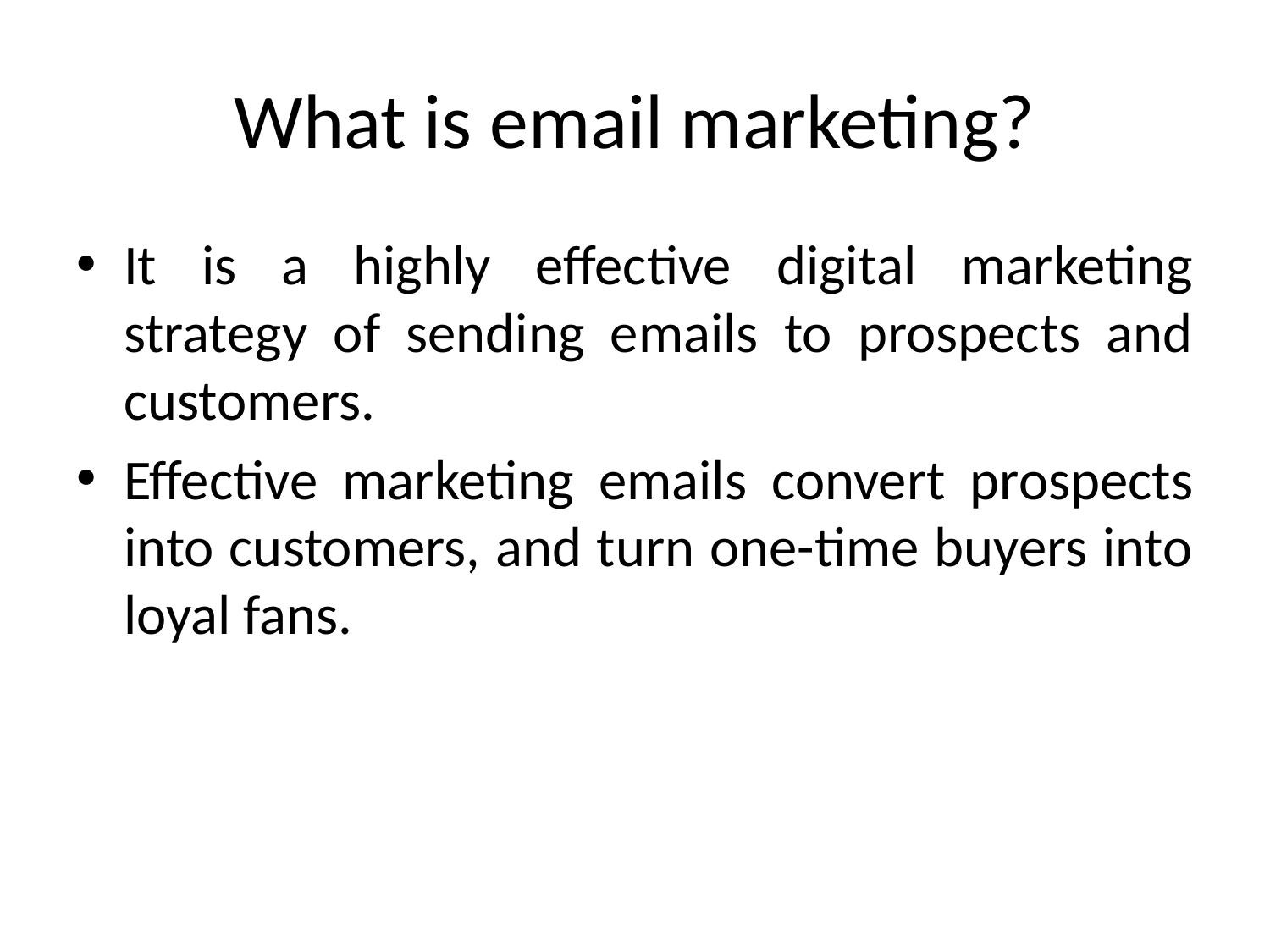

# What is email marketing?
It is a highly effective digital marketing strategy of sending emails to prospects and customers.
Effective marketing emails convert prospects into customers, and turn one-time buyers into loyal fans.